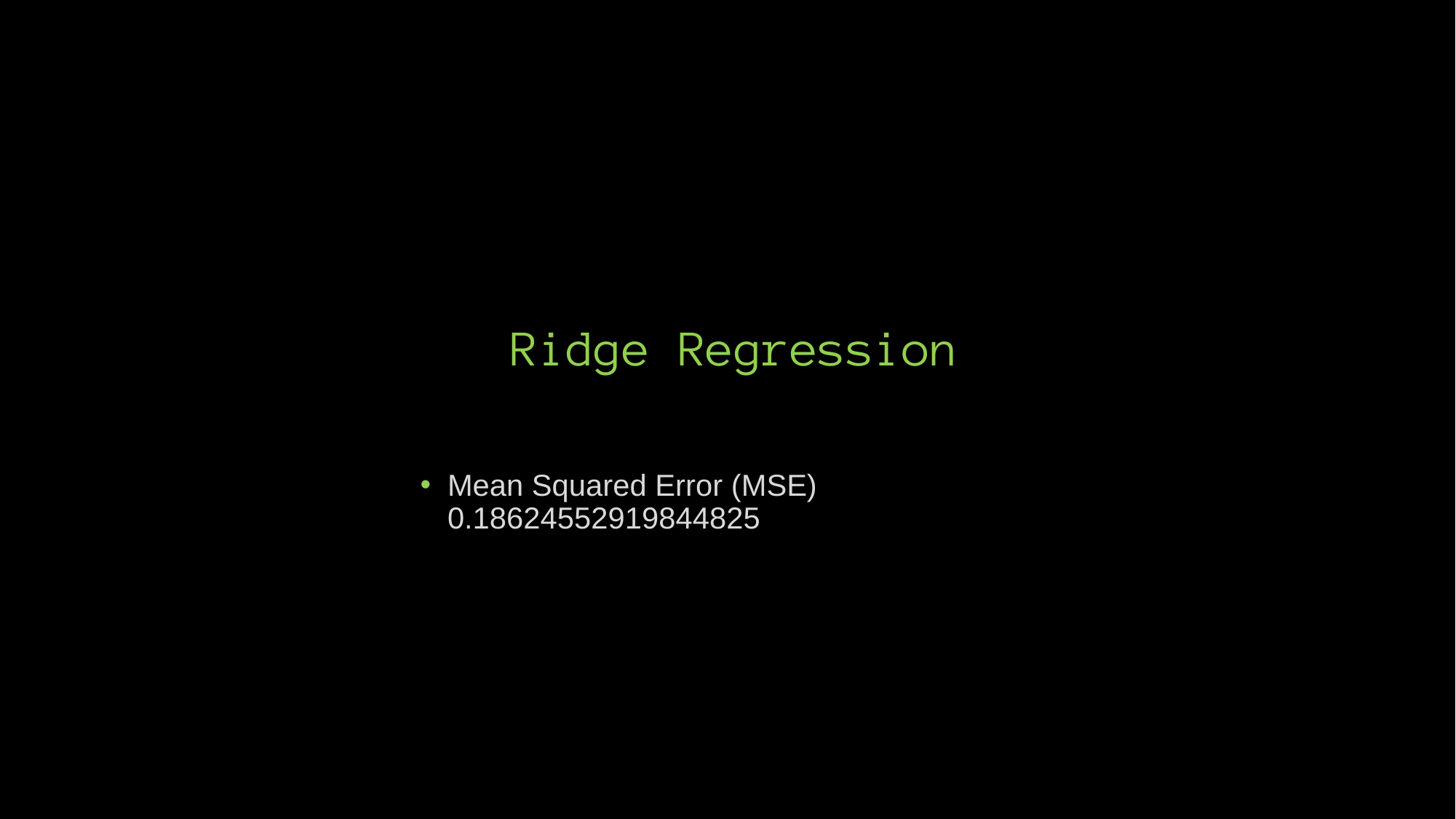

# Ridge Regression
Mean Squared Error (MSE) 0.18624552919844825